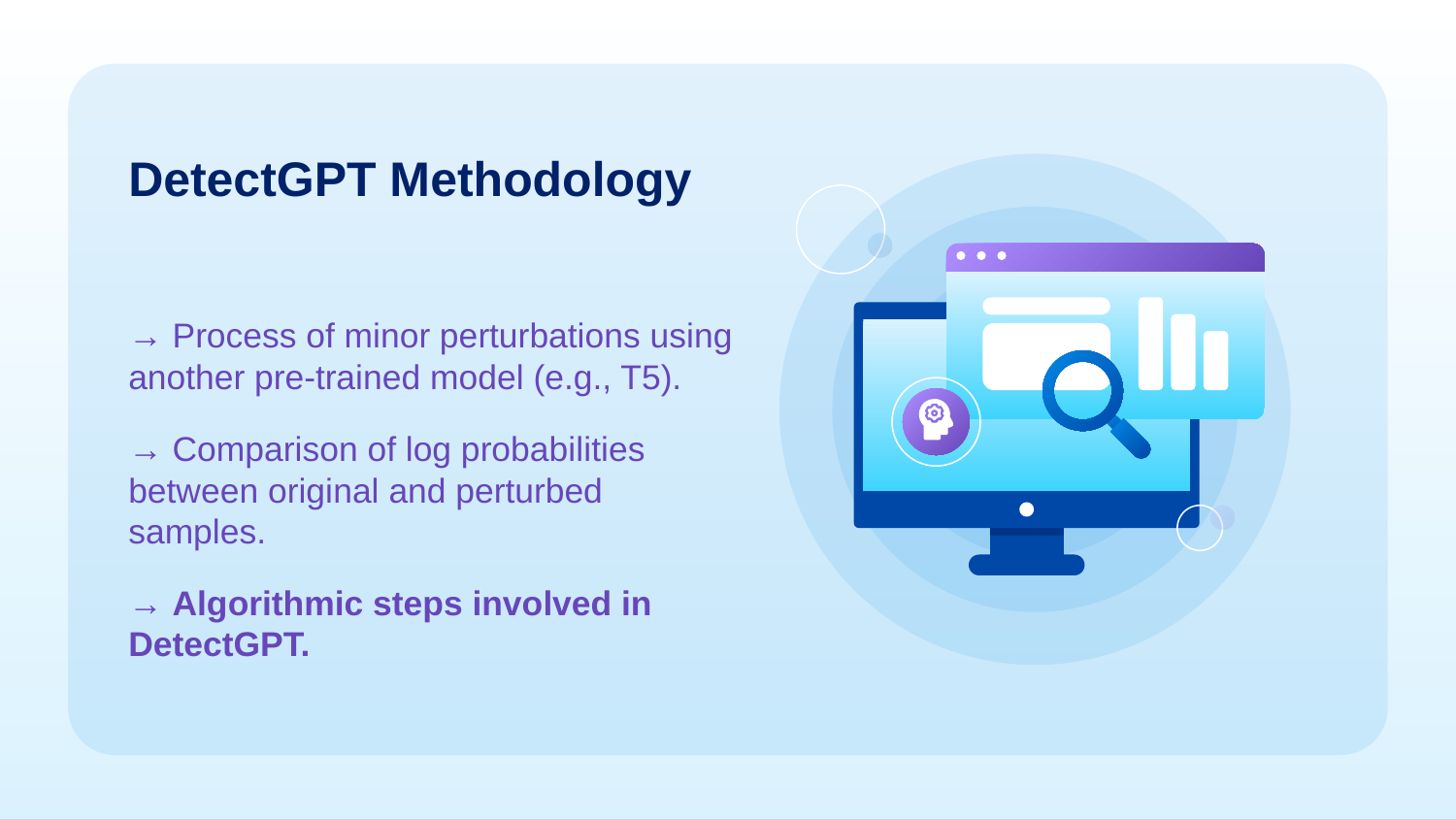

# DetectGPT Methodology

→ Process of minor perturbations using another pre-trained model (e.g., T5).

→ Comparison of log probabilities between original and perturbed samples.

→ Algorithmic steps involved in DetectGPT.